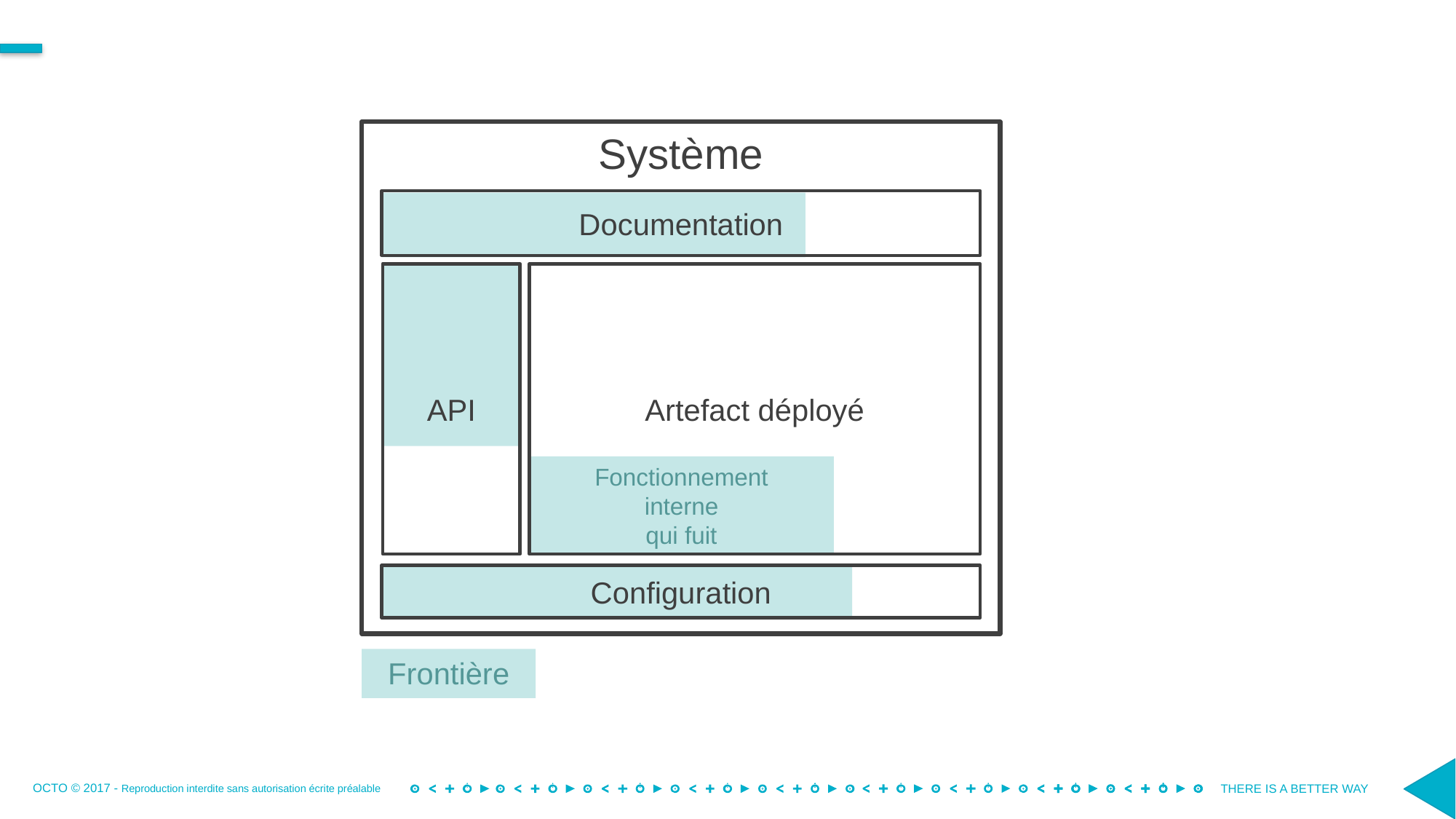

Système
Documentation

API
Artefact déployé
Fonctionnement
interne
qui fuit

Configuration
Frontière